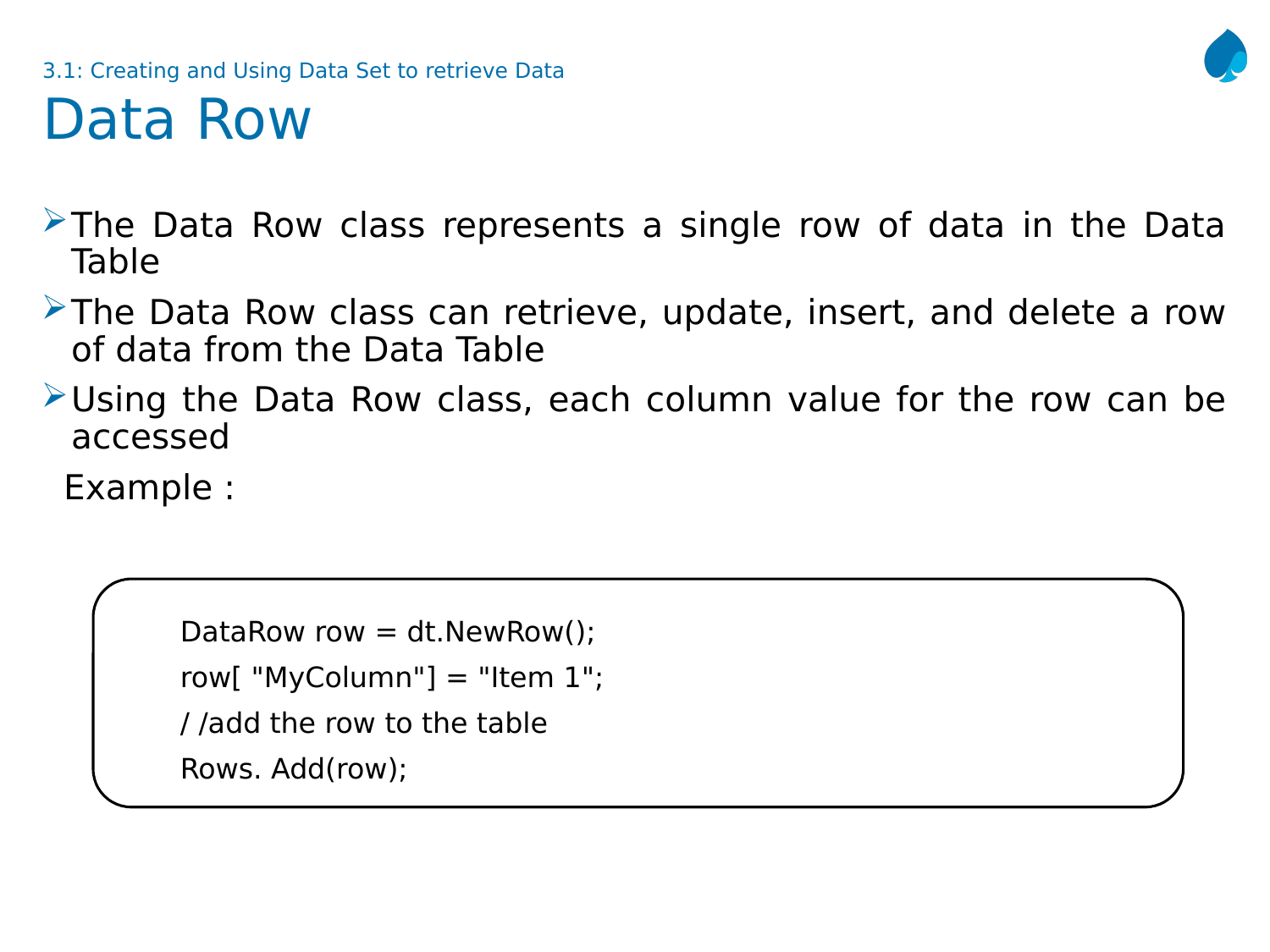

# 3.1: Creating and Using Data Set to retrieve Data Data Row
The Data Row class represents a single row of data in the Data Table
The Data Row class can retrieve, update, insert, and delete a row of data from the Data Table
Using the Data Row class, each column value for the row can be accessed
  Example :

DataRow row = dt.NewRow();
row[ "MyColumn"] = "Item 1";
/ /add the row to the table
Rows. Add(row);